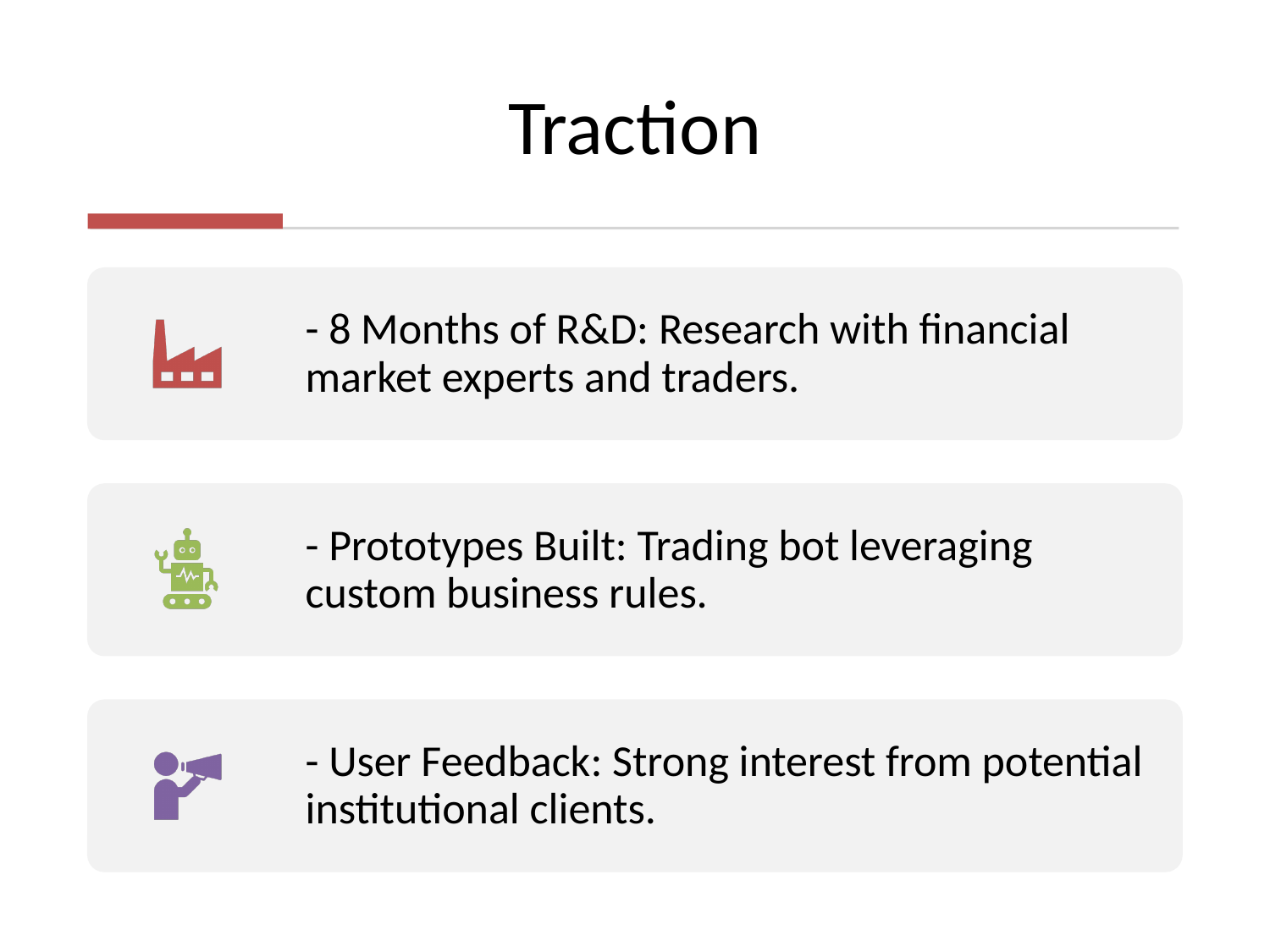

# Traction

- 8 Months of R&D: Research with financial market experts and traders.
- Prototypes Built: Trading bot leveraging custom business rules.
- User Feedback: Strong interest from potential institutional clients.